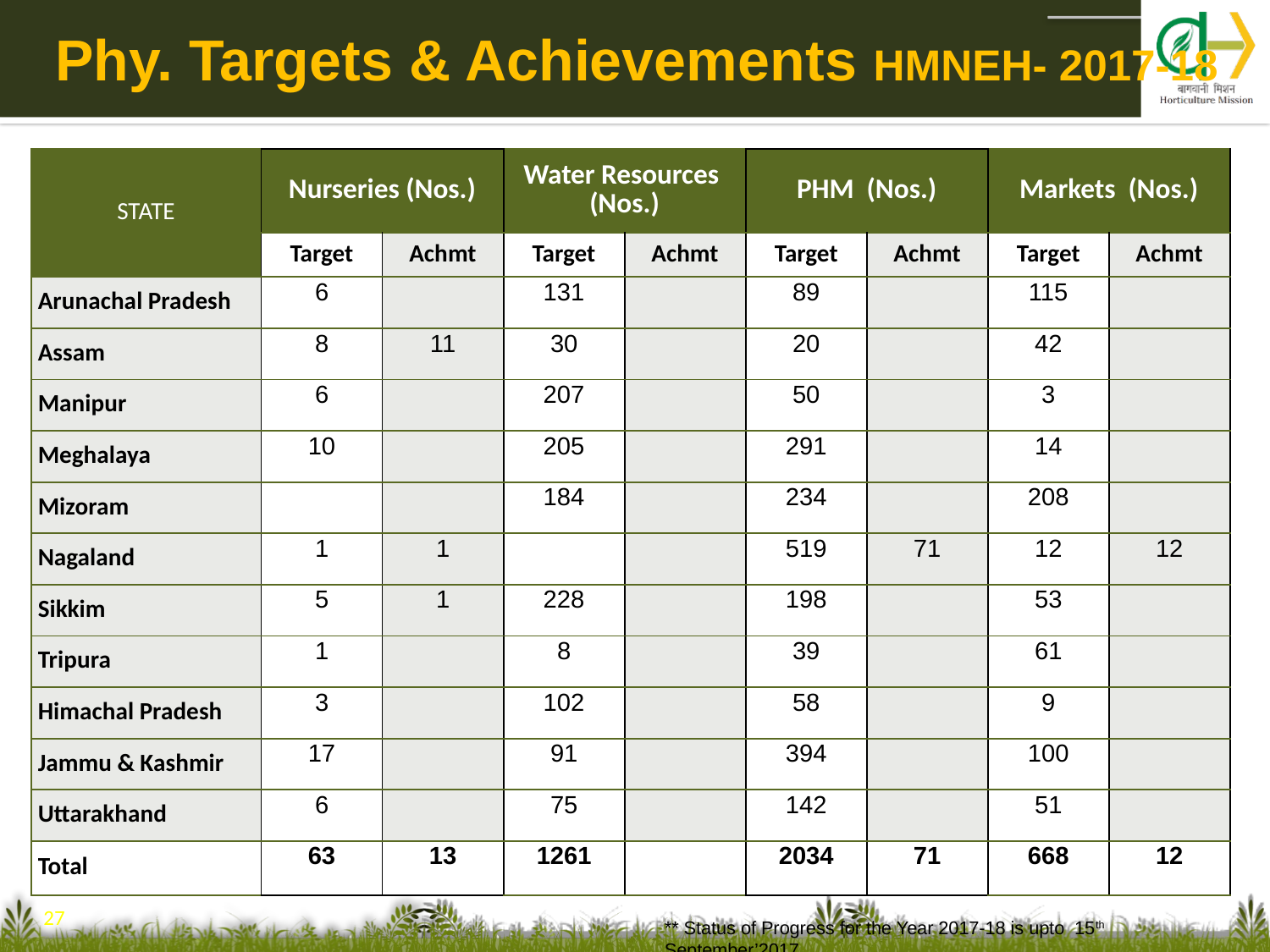

# Phy. Targets & Achievements HMNEH- 2017-18
| STATE | Nurseries (Nos.) |  | Water Resources (Nos.) |  | PHM (Nos.) |  | Markets (Nos.) |  |
| --- | --- | --- | --- | --- | --- | --- | --- | --- |
|  | Target | Achmt | Target | Achmt | Target | Achmt | Target | Achmt |
| Arunachal Pradesh | 6 |  | 131 |  | 89 |  | 115 |  |
| Assam | 8 | 11 | 30 |  | 20 |  | 42 |  |
| Manipur | 6 |  | 207 |  | 50 |  | 3 |  |
| Meghalaya | 10 |  | 205 |  | 291 |  | 14 |  |
| Mizoram |  |  | 184 |  | 234 |  | 208 |  |
| Nagaland | 1 | 1 |  |  | 519 | 71 | 12 | 12 |
| Sikkim | 5 | 1 | 228 |  | 198 |  | 53 |  |
| Tripura | 1 |  | 8 |  | 39 |  | 61 |  |
| Himachal Pradesh | 3 |  | 102 |  | 58 |  | 9 |  |
| Jammu & Kashmir | 17 |  | 91 |  | 394 |  | 100 |  |
| Uttarakhand | 6 |  | 75 |  | 142 |  | 51 |  |
| Total | 63 | 13 | 1261 |  | 2034 | 71 | 668 | 12 |
27
** Status of Progress for the Year 2017-18 is upto  15th September’2017